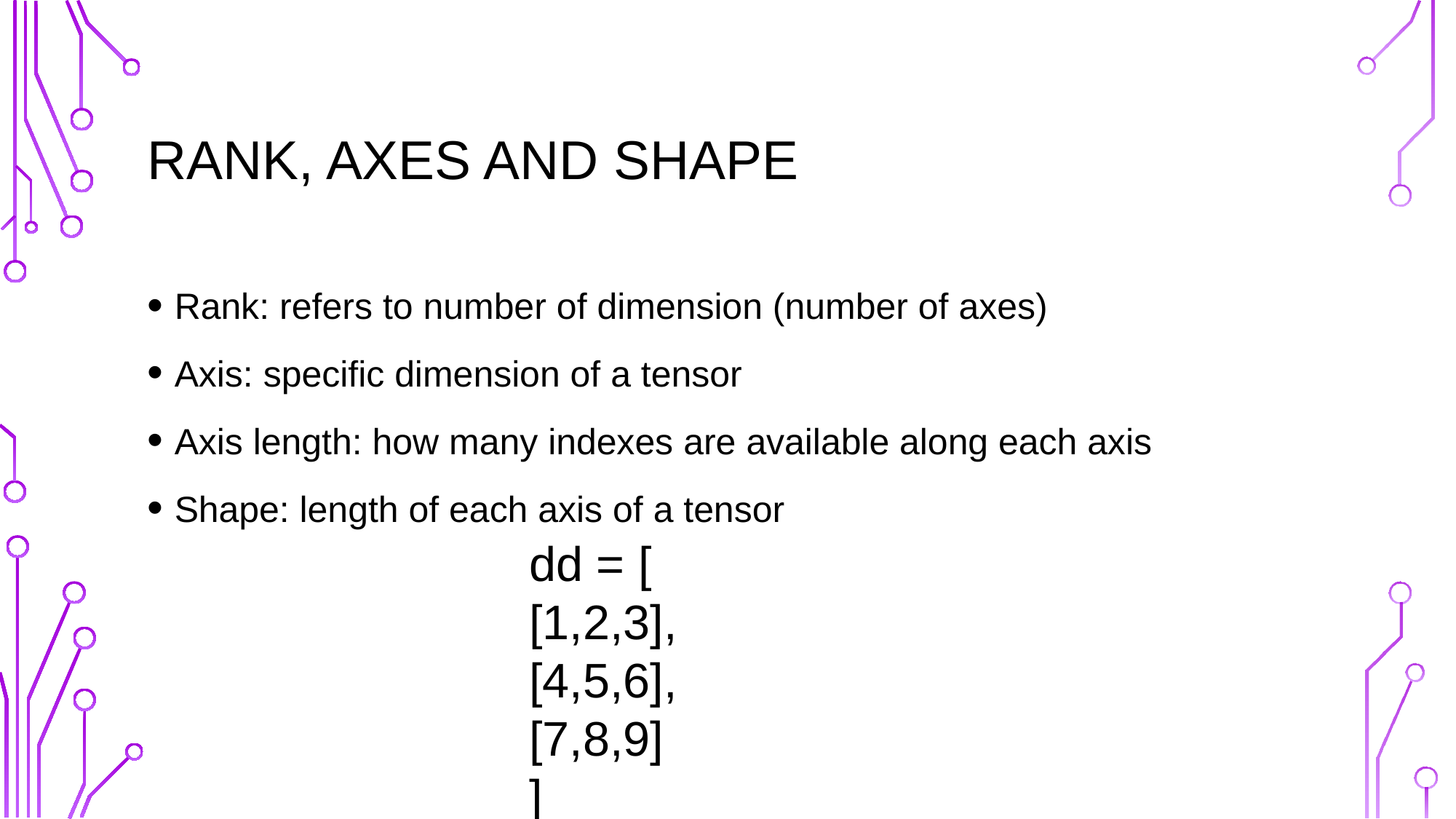

# Rank, axes and shape
Rank: refers to number of dimension (number of axes)
Axis: specific dimension of a tensor
Axis length: how many indexes are available along each axis
Shape: length of each axis of a tensor
dd = [
[1,2,3],
[4,5,6],
[7,8,9]
]